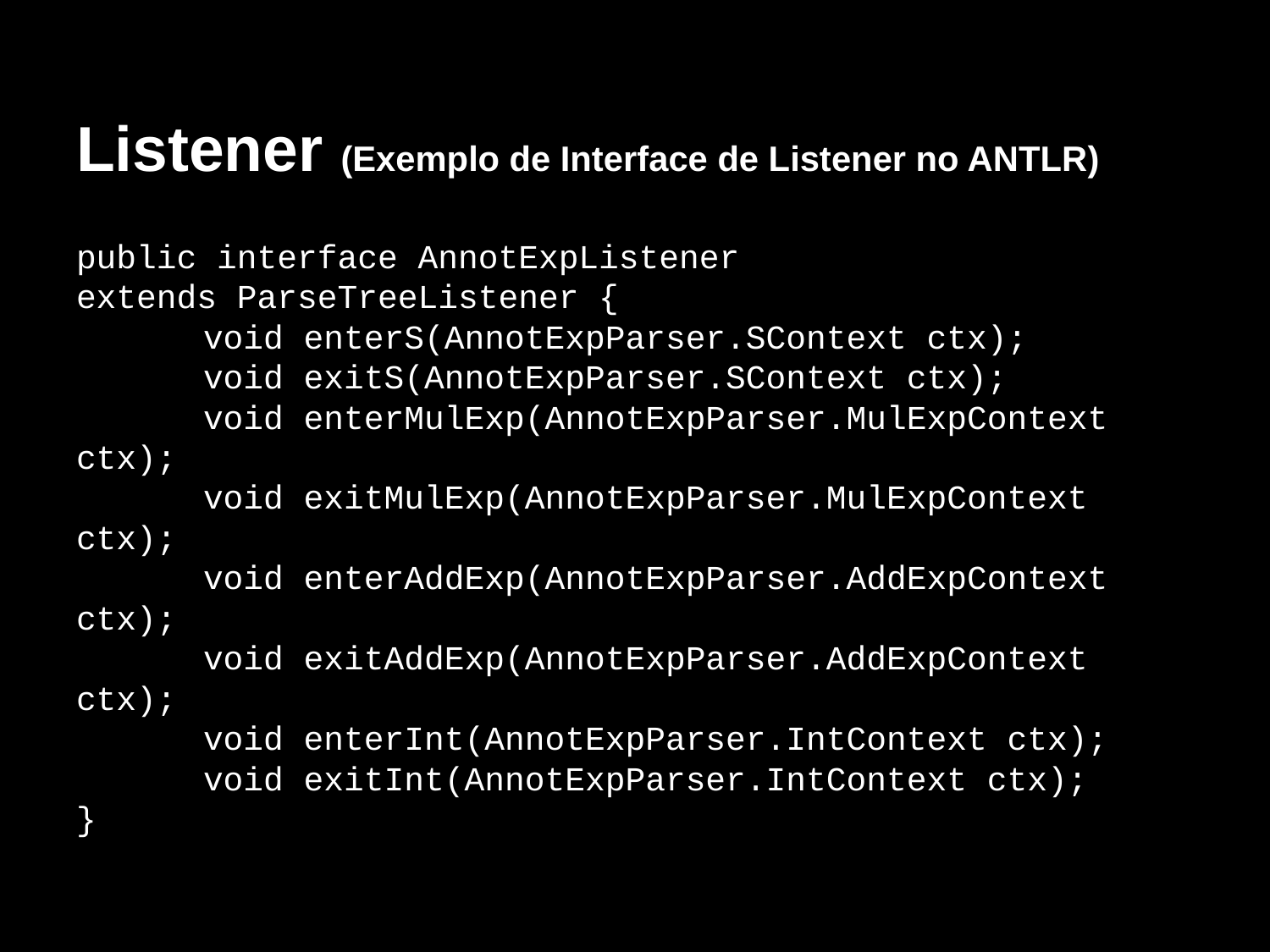

# Listener (Exemplo de Interface de Listener no ANTLR)
public interface AnnotExpListener
extends ParseTreeListener {
	void enterS(AnnotExpParser.SContext ctx);
	void exitS(AnnotExpParser.SContext ctx);
	void enterMulExp(AnnotExpParser.MulExpContext ctx);
	void exitMulExp(AnnotExpParser.MulExpContext ctx);
	void enterAddExp(AnnotExpParser.AddExpContext ctx);
	void exitAddExp(AnnotExpParser.AddExpContext ctx);
	void enterInt(AnnotExpParser.IntContext ctx);
	void exitInt(AnnotExpParser.IntContext ctx);
}